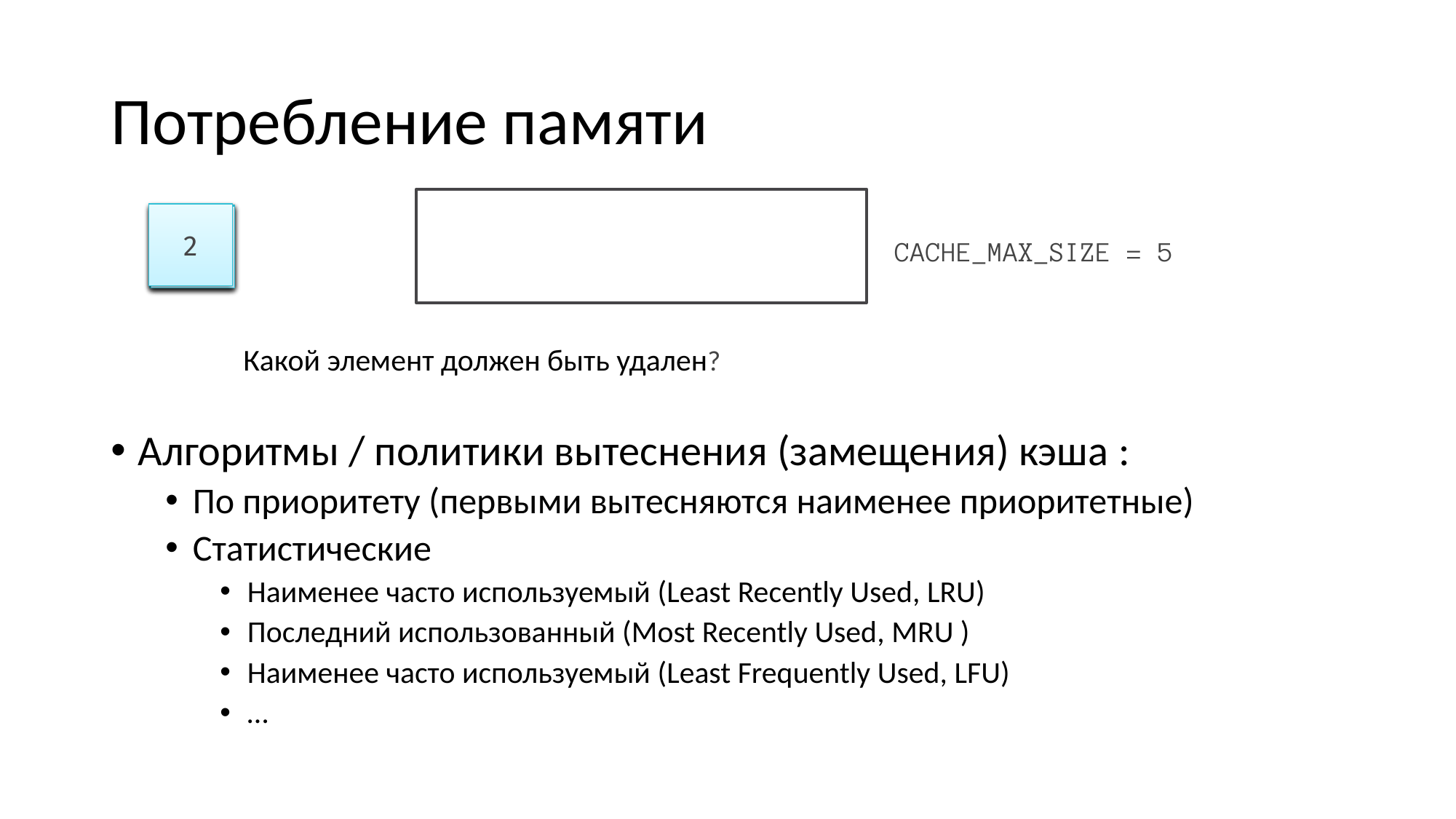

# Потребление памяти

2
1
8
5
3
4
CACHE_MAX_SIZE = 5
Какой элемент должен быть удален?
Алгоритмы / политики вытеснения (замещения) кэша :
По приоритету (первыми вытесняются наименее приоритетные)
Статистические
Наименее часто используемый (Least Recently Used, LRU)
Последний использованный (Most Recently Used, MRU )
Наименее часто используемый (Least Frequently Used, LFU)
…